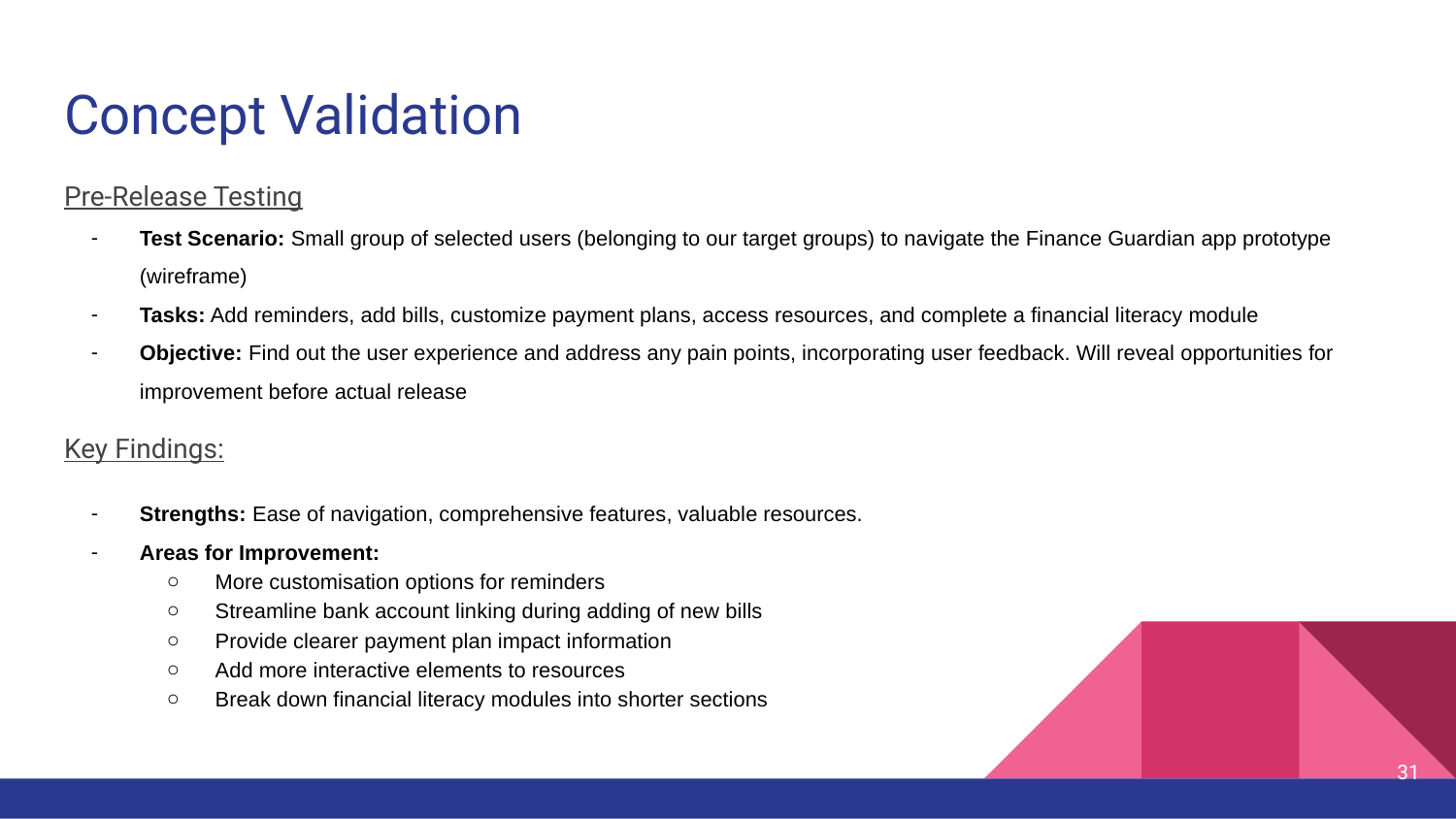

# Concept Validation
Pre-Release Testing
Test Scenario: Small group of selected users (belonging to our target groups) to navigate the Finance Guardian app prototype (wireframe)
Tasks: Add reminders, add bills, customize payment plans, access resources, and complete a financial literacy module
Objective: Find out the user experience and address any pain points, incorporating user feedback. Will reveal opportunities for improvement before actual release
Key Findings:
Strengths: Ease of navigation, comprehensive features, valuable resources.
Areas for Improvement:
More customisation options for reminders
Streamline bank account linking during adding of new bills
Provide clearer payment plan impact information
Add more interactive elements to resources
Break down financial literacy modules into shorter sections

31